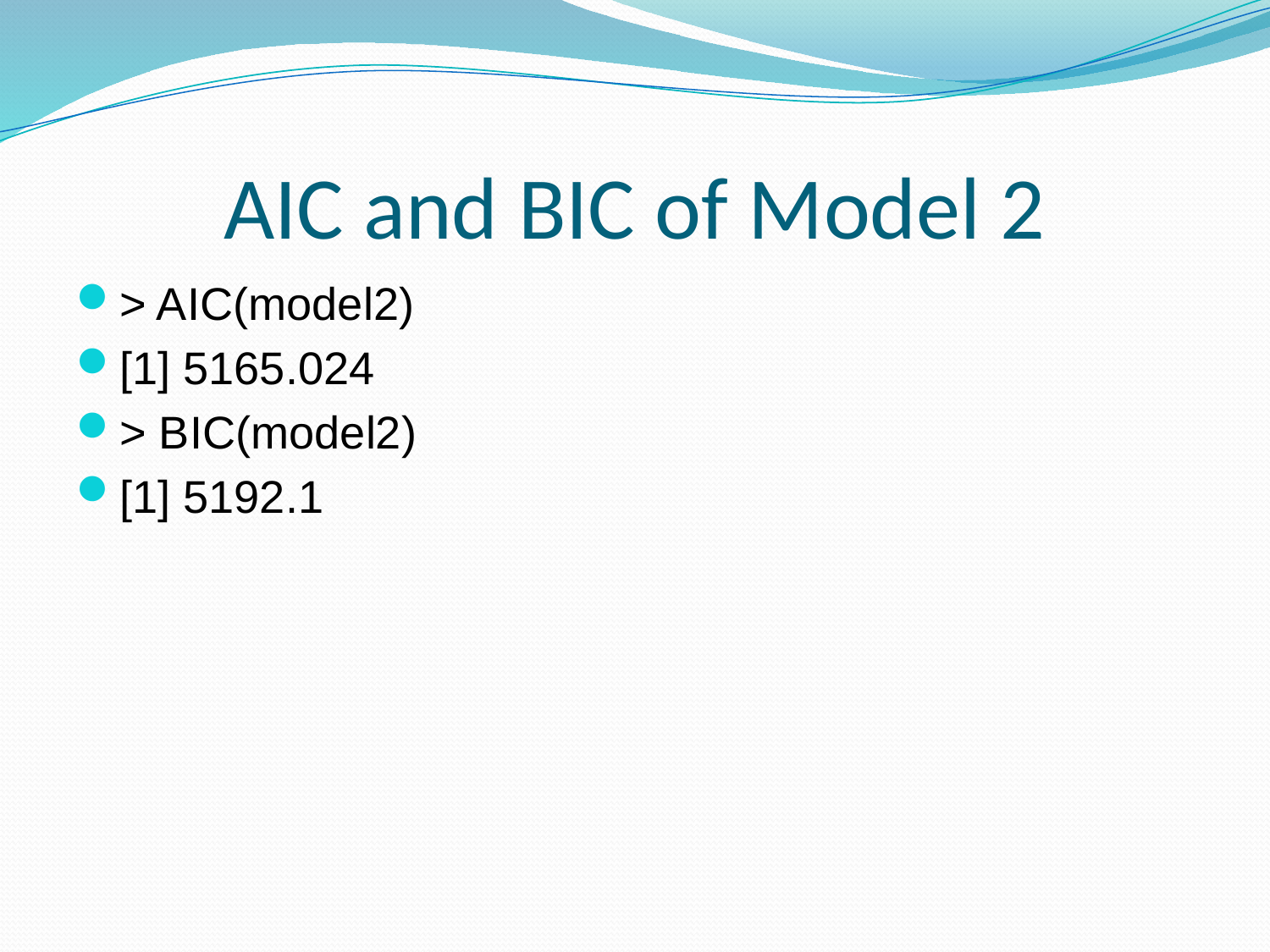

# AIC and BIC of Model 2
> AIC(model2)
[1] 5165.024
> BIC(model2)
[1] 5192.1